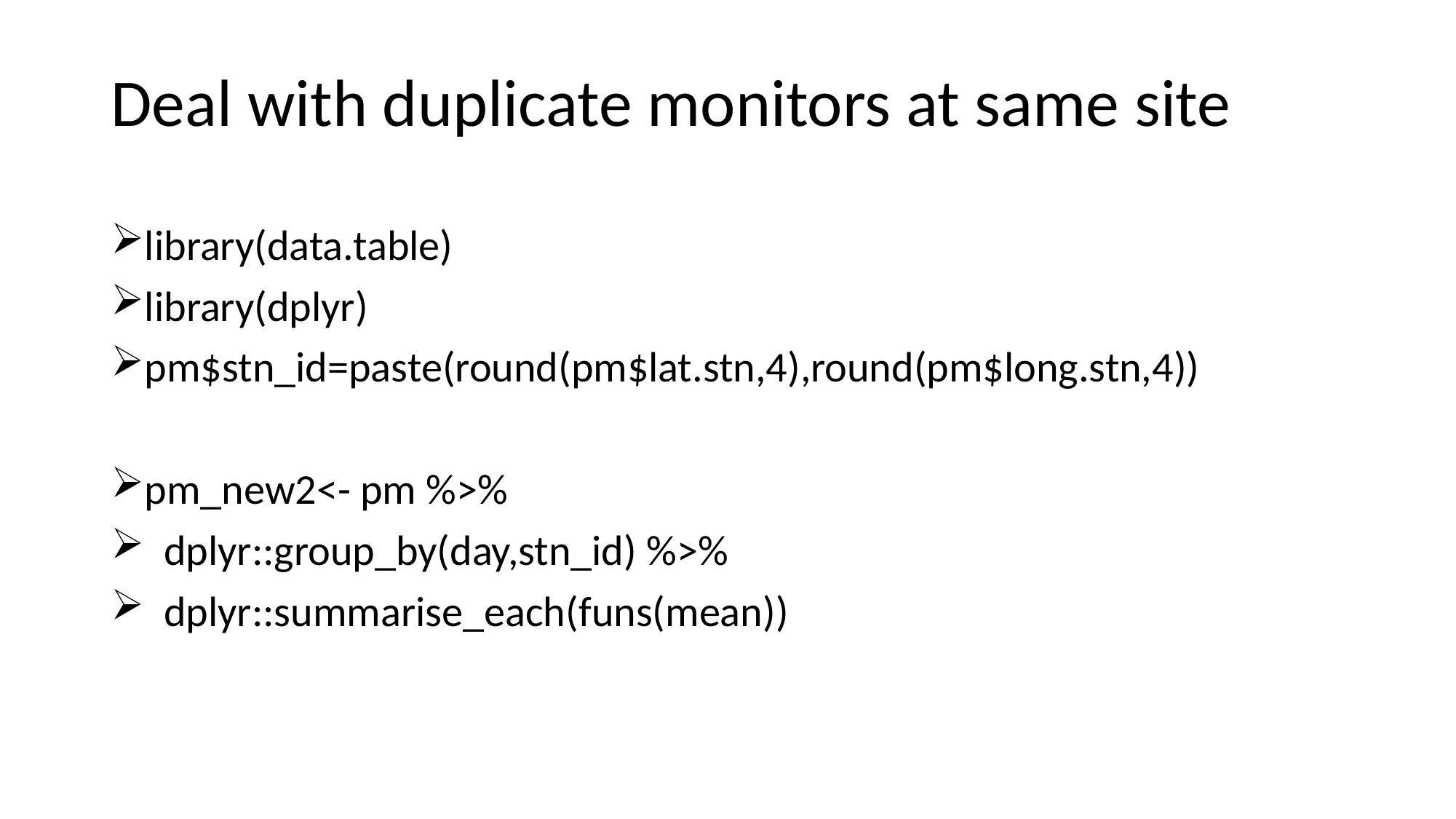

# Deal with duplicate monitors at same site
library(data.table)
library(dplyr)
pm$stn_id=paste(round(pm$lat.stn,4),round(pm$long.stn,4))

pm_new2<- pm %>%
  dplyr::group_by(day,stn_id) %>%
  dplyr::summarise_each(funs(mean))